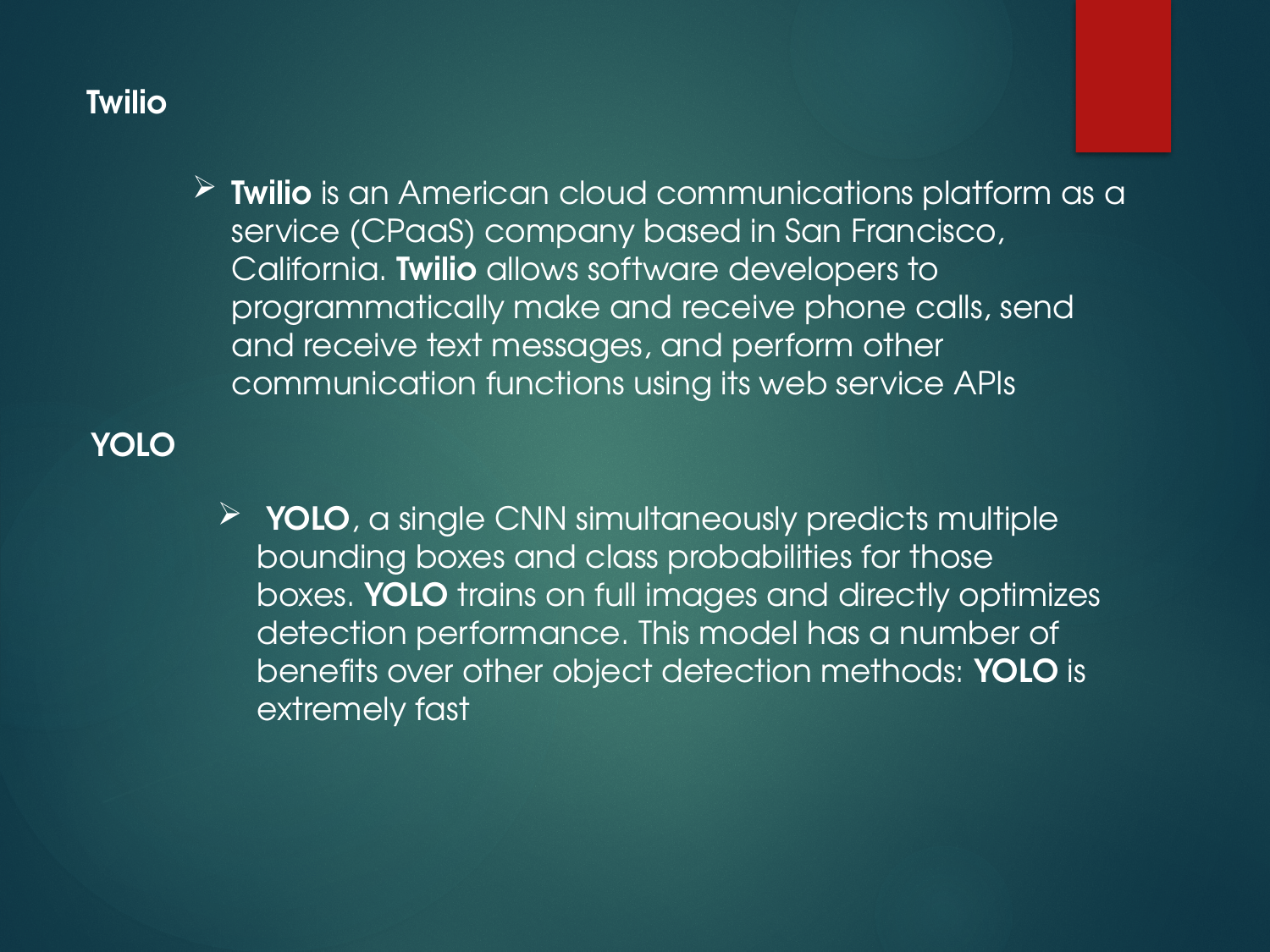

Twilio
Twilio is an American cloud communications platform as a service (CPaaS) company based in San Francisco, California. Twilio allows software developers to programmatically make and receive phone calls, send and receive text messages, and perform other communication functions using its web service APIs

 YOLO, a single CNN simultaneously predicts multiple bounding boxes and class probabilities for those boxes. YOLO trains on full images and directly optimizes detection performance. This model has a number of benefits over other object detection methods: YOLO is extremely fast
YOLO